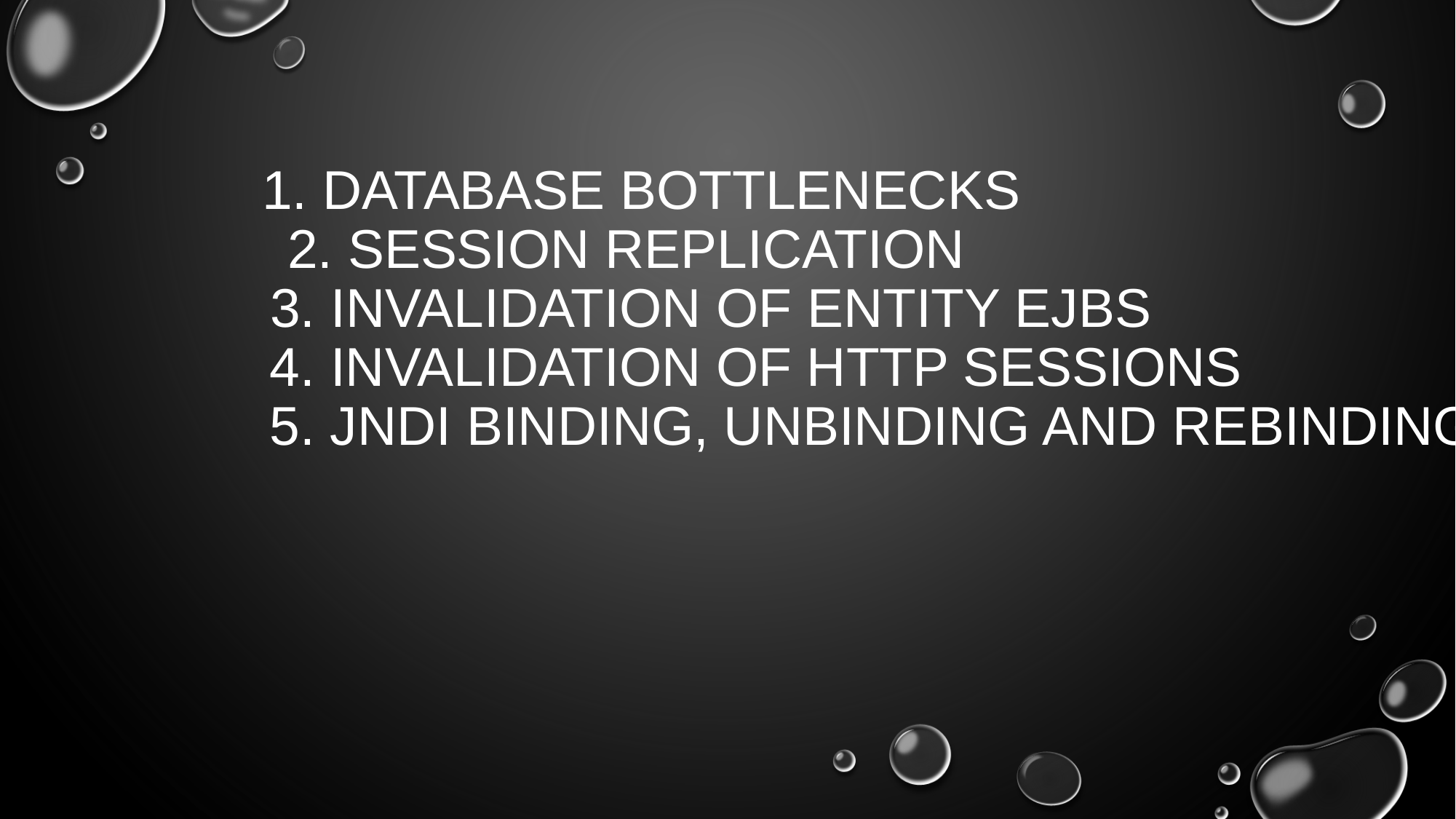

# 1. Database Bottlenecks 2. Session Replication 3. Invalidation of Entity EJBs 4. Invalidation of HTTP sessions 5. JNDI Binding, Unbinding and Rebinding